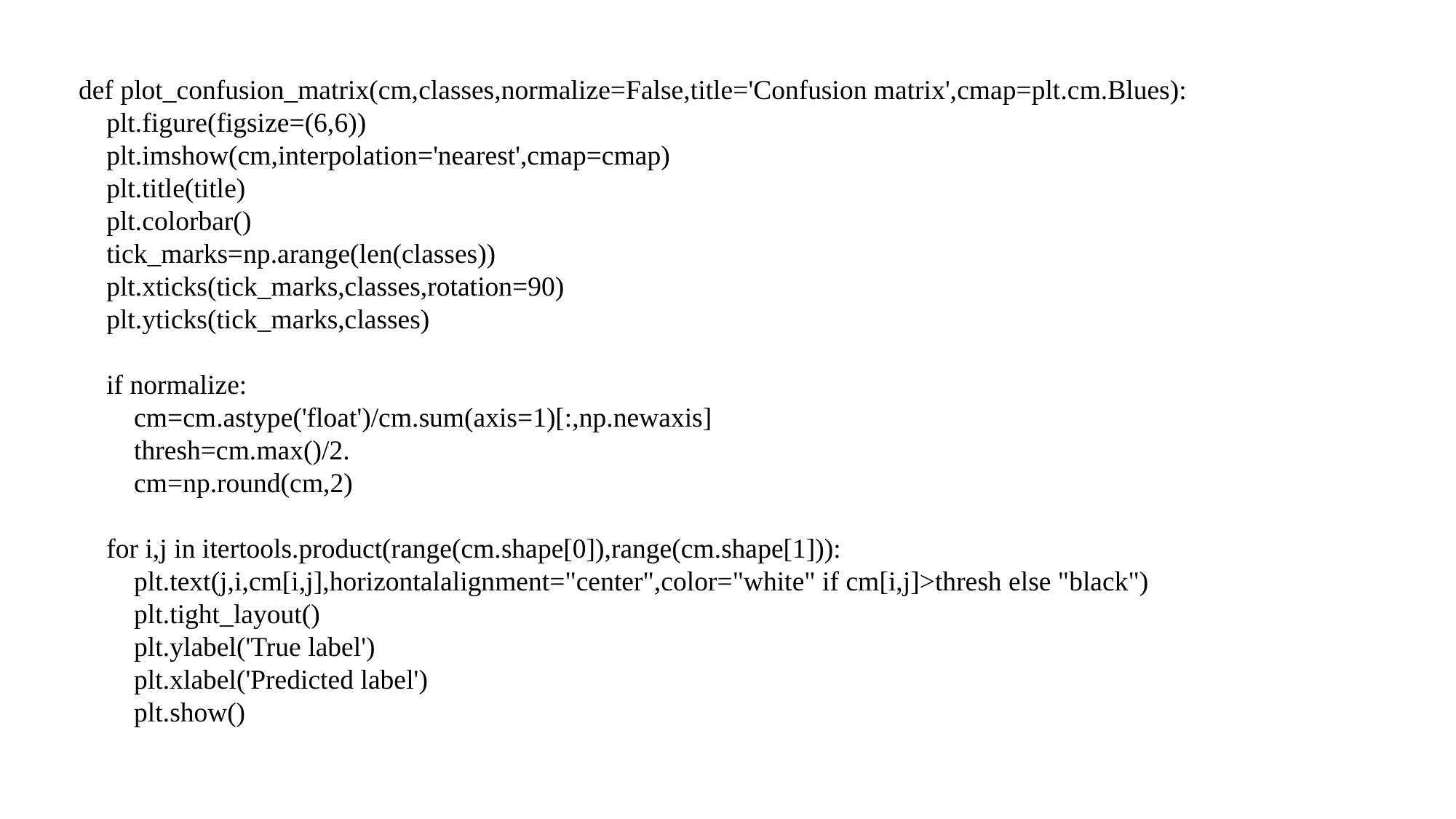

def plot_confusion_matrix(cm,classes,normalize=False,title='Confusion matrix',cmap=plt.cm.Blues):
    plt.figure(figsize=(6,6))
    plt.imshow(cm,interpolation='nearest',cmap=cmap)
    plt.title(title)
    plt.colorbar()
    tick_marks=np.arange(len(classes))
    plt.xticks(tick_marks,classes,rotation=90)
    plt.yticks(tick_marks,classes)

    if normalize:
        cm=cm.astype('float')/cm.sum(axis=1)[:,np.newaxis]
        thresh=cm.max()/2.
        cm=np.round(cm,2)

    for i,j in itertools.product(range(cm.shape[0]),range(cm.shape[1])):
        plt.text(j,i,cm[i,j],horizontalalignment="center",color="white" if cm[i,j]>thresh else "black")
        plt.tight_layout()
        plt.ylabel('True label')
        plt.xlabel('Predicted label')
        plt.show()